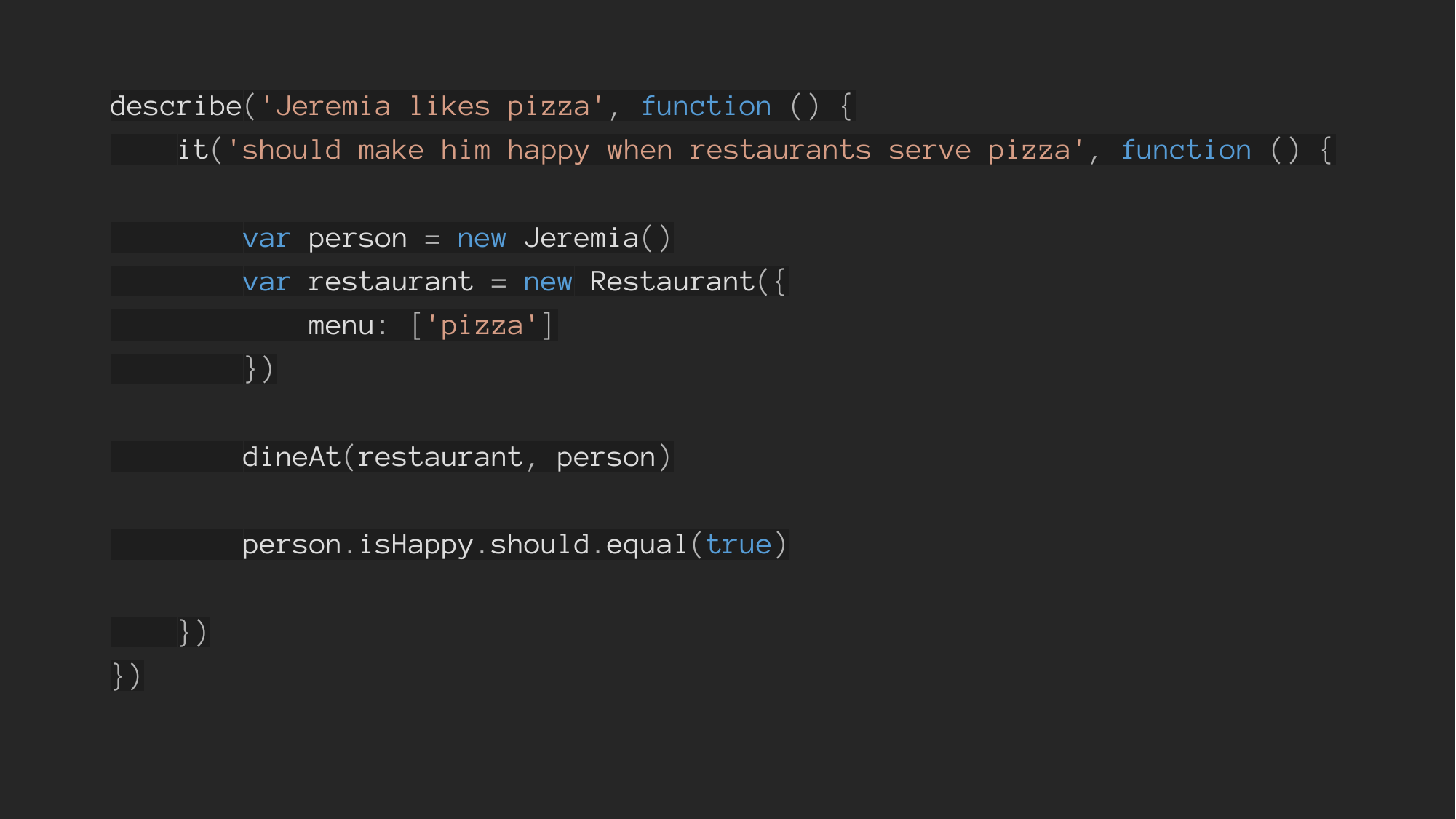

describe('Jeremia likes pizza', function () {
    it('should make him happy when restaurants serve pizza', function () {

        var person = new Jeremia()
        var restaurant = new Restaurant({
            menu: ['pizza']
        })

        dineAt(restaurant, person)

        person.isHappy.should.equal(true)

    })
})